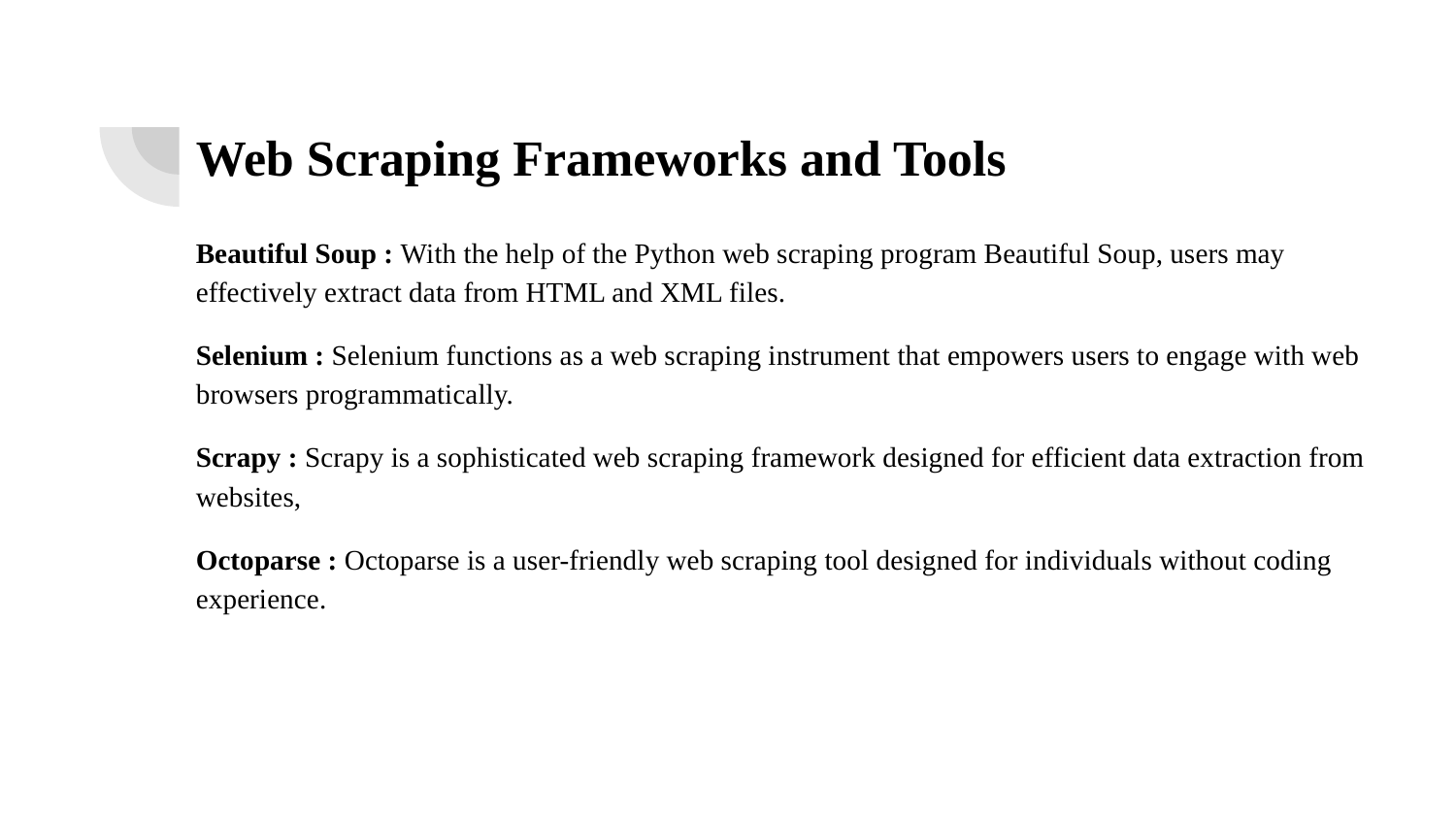

# Web Scraping Frameworks and Tools
Beautiful Soup : With the help of the Python web scraping program Beautiful Soup, users may effectively extract data from HTML and XML files.
Selenium : Selenium functions as a web scraping instrument that empowers users to engage with web browsers programmatically.
Scrapy : Scrapy is a sophisticated web scraping framework designed for efficient data extraction from websites,
Octoparse : Octoparse is a user-friendly web scraping tool designed for individuals without coding experience.